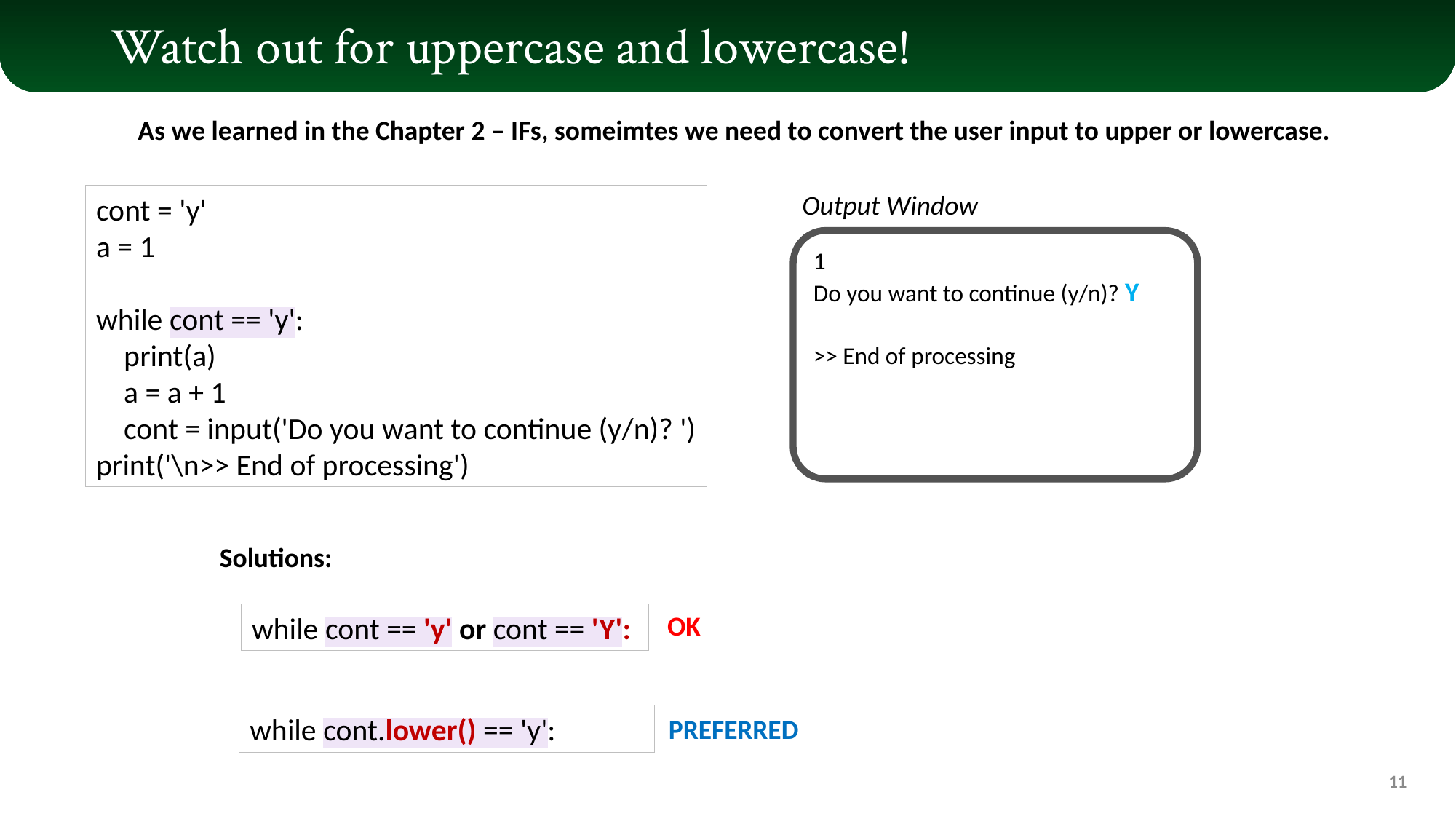

# Watch out for uppercase and lowercase!
As we learned in the Chapter 2 – IFs, someimtes we need to convert the user input to upper or lowercase.
Output Window
1
Do you want to continue (y/n)? Y

>> End of processing
cont = 'y'
a = 1

while cont == 'y':
    print(a)
    a = a + 1
    cont = input('Do you want to continue (y/n)? ')
print('\n>> End of processing')
Solutions:
OK
while cont == 'y' or cont == 'Y':
while cont.lower() == 'y':
PREFERRED
11